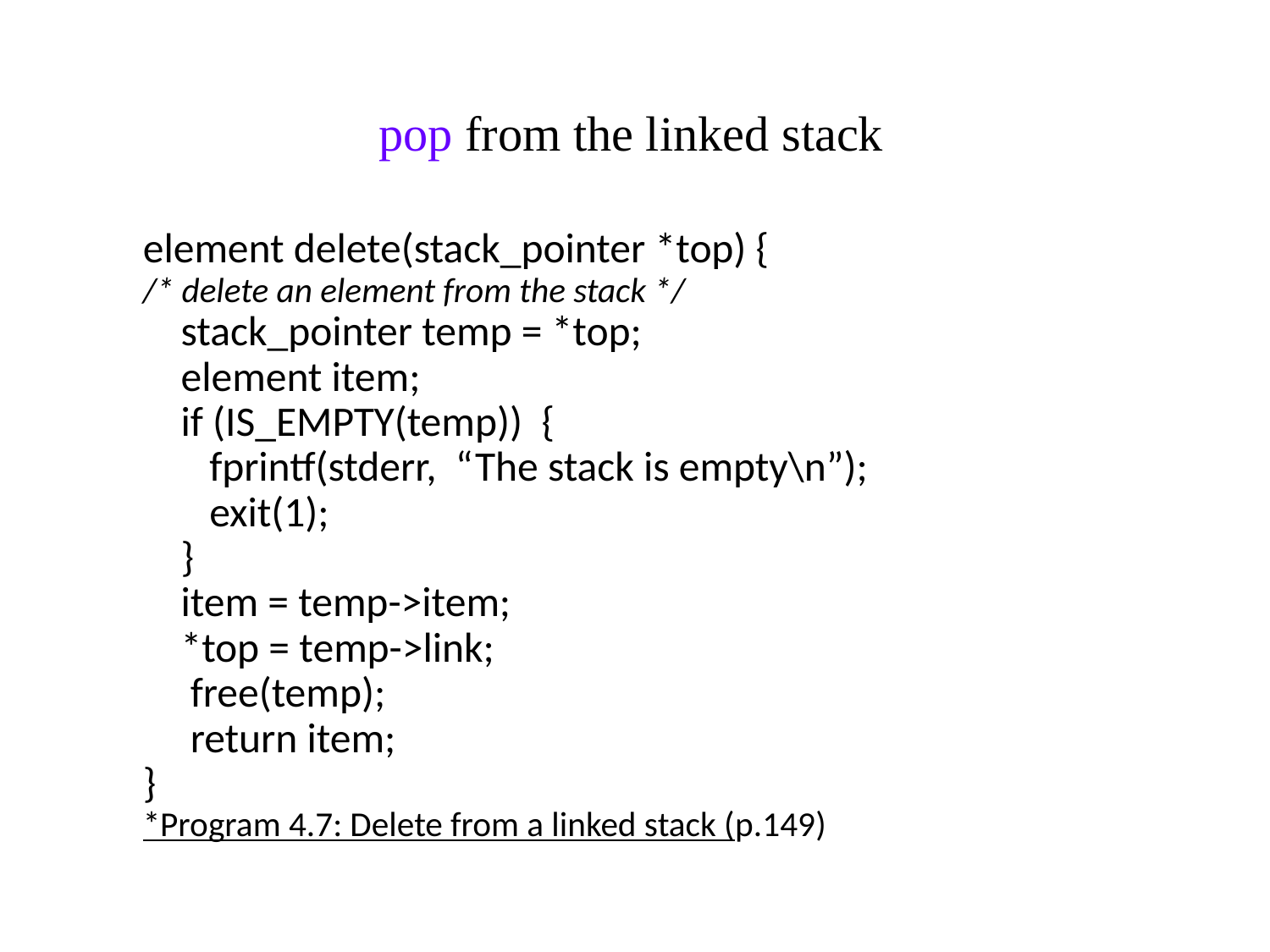

pop from the linked stack
# element delete(stack_pointer *top) { /* delete an element from the stack */ stack_pointer temp = *top; element item; if (IS_EMPTY(temp))  { fprintf(stderr,  “The stack is empty\n”); exit(1); } item = temp->item; *top = temp->link; free(temp); return item; } *Program 4.7: Delete from a linked stack (p.149)